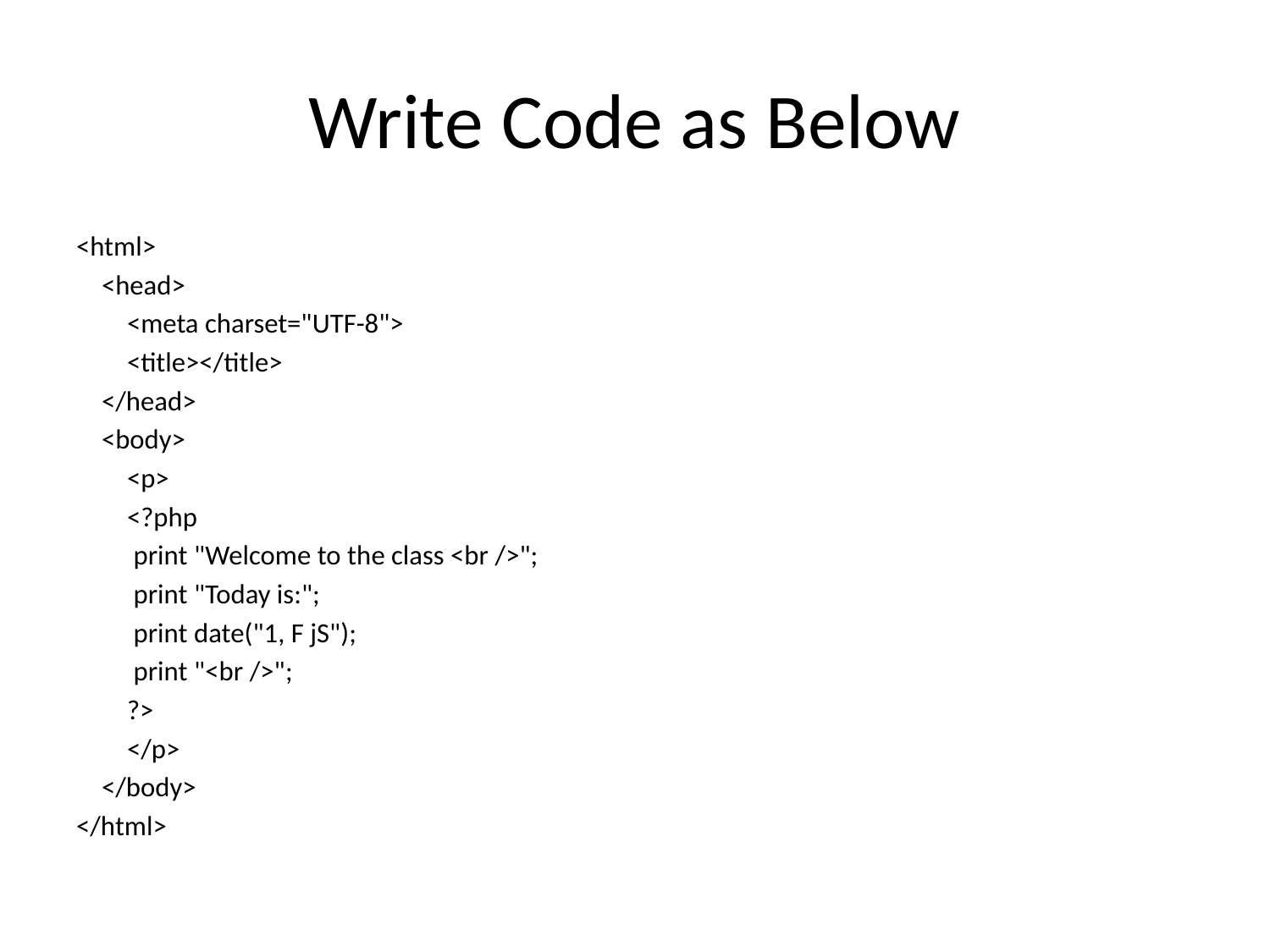

# Write Code as Below
<html>
    <head>
        <meta charset="UTF-8">
        <title></title>
    </head>
    <body>
        <p>
        <?php
         print "Welcome to the class <br />";
         print "Today is:";
         print date("1, F jS");
         print "<br />";
        ?>
        </p>
    </body>
</html>